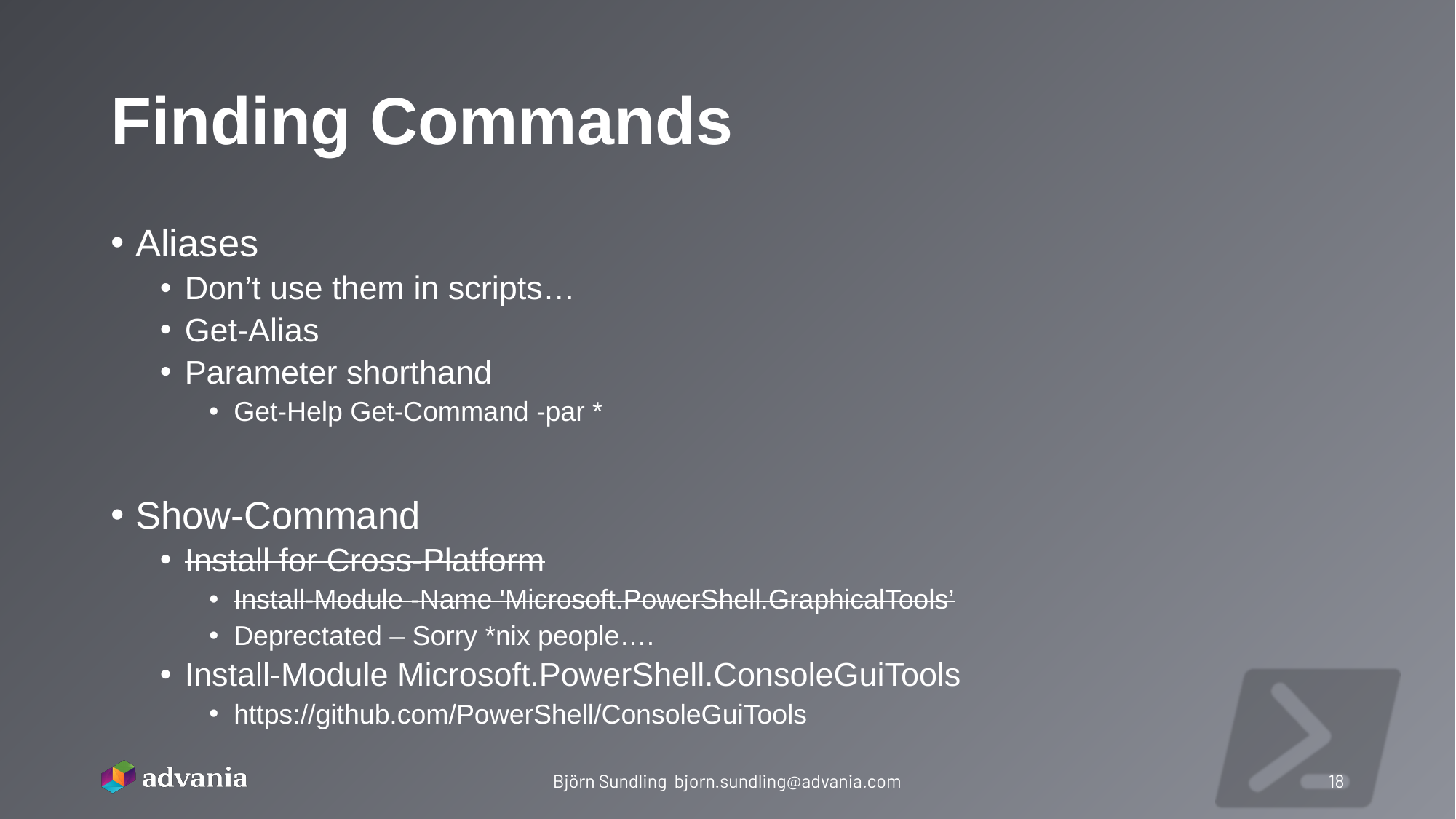

# Finding Commands
Aliases
Don’t use them in scripts…
Get-Alias
Parameter shorthand
Get-Help Get-Command -par *

Show-Command
Install for Cross-Platform
Install-Module -Name 'Microsoft.PowerShell.GraphicalTools’
Deprectated – Sorry *nix people….
Install-Module Microsoft.PowerShell.ConsoleGuiTools
https://github.com/PowerShell/ConsoleGuiTools
Björn Sundling  bjorn.sundling@advania.com
18